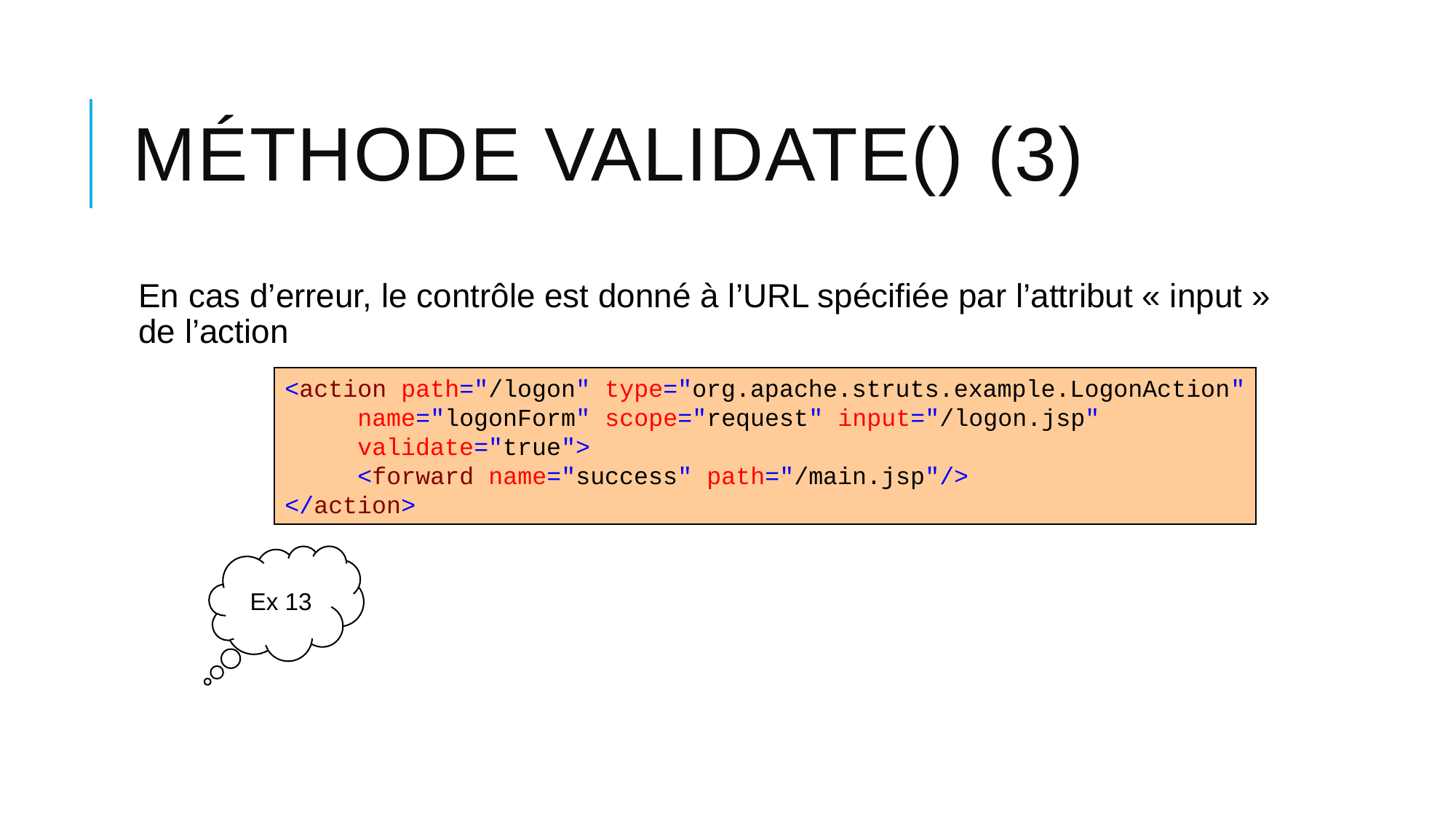

# Méthode validate() (3)
En cas d’erreur, le contrôle est donné à l’URL spécifiée par l’attribut « input » de l’action
<action path="/logon" type="org.apache.struts.example.LogonAction"
     name="logonForm" scope="request" input="/logon.jsp"
     validate="true">
     <forward name="success" path="/main.jsp"/>
</action>
Ex 13